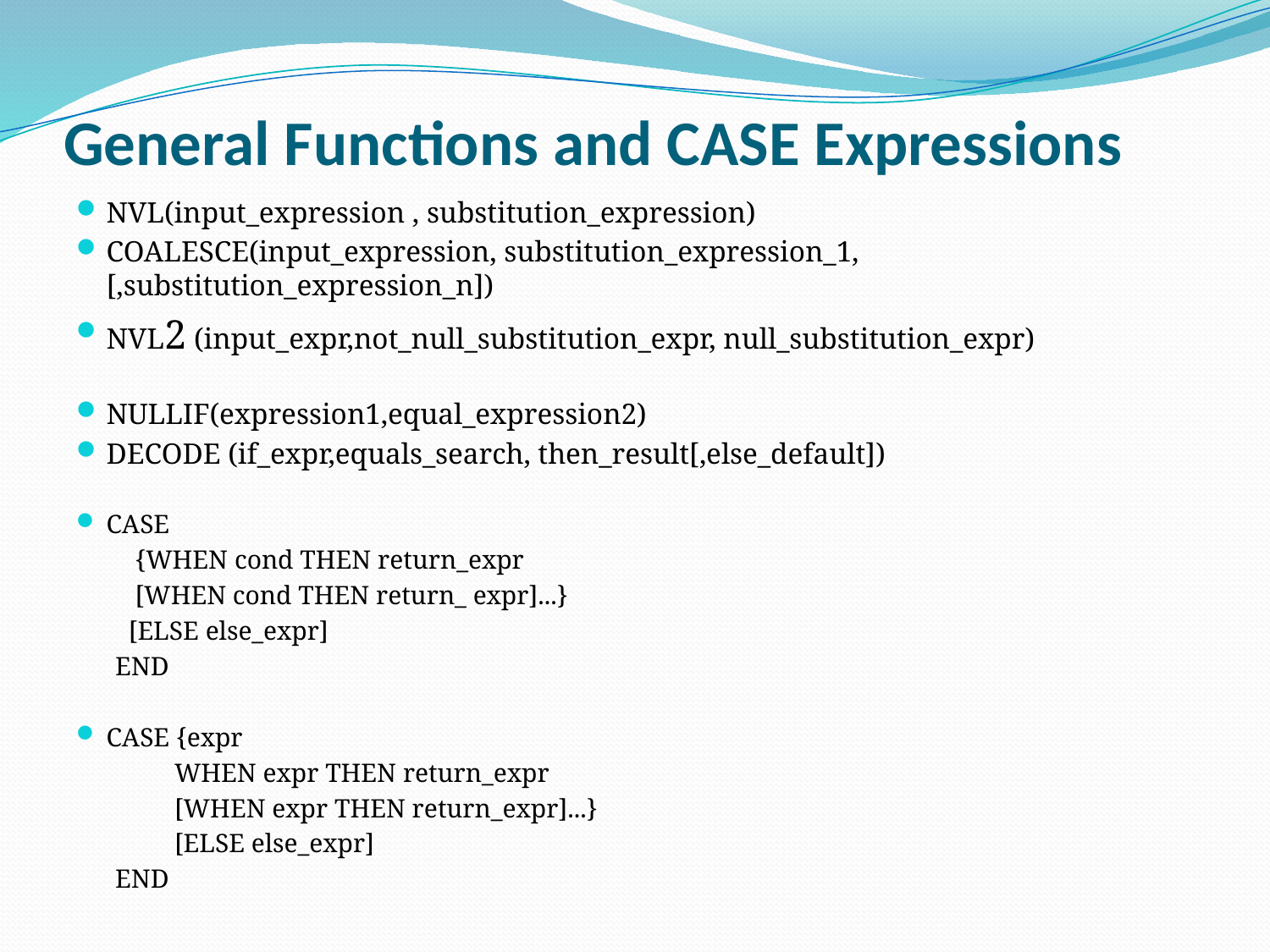

# General Functions and CASE Expressions
NVL(input_expression , substitution_expression)
COALESCE(input_expression, substitution_expression_1,    [,substitution_expression_n])
NVL2 (input_expr,not_null_substitution_expr, null_substitution_expr)
NULLIF(expression1,equal_expression2)
DECODE (if_expr,equals_search, then_result[,else_default])
CASE
         {WHEN cond THEN return_expr
         [WHEN cond THEN return_ expr]...}
        [ELSE else_expr]
      END

CASE {expr
               WHEN expr THEN return_expr
               [WHEN expr THEN return_expr]...}
               [ELSE else_expr]
      END